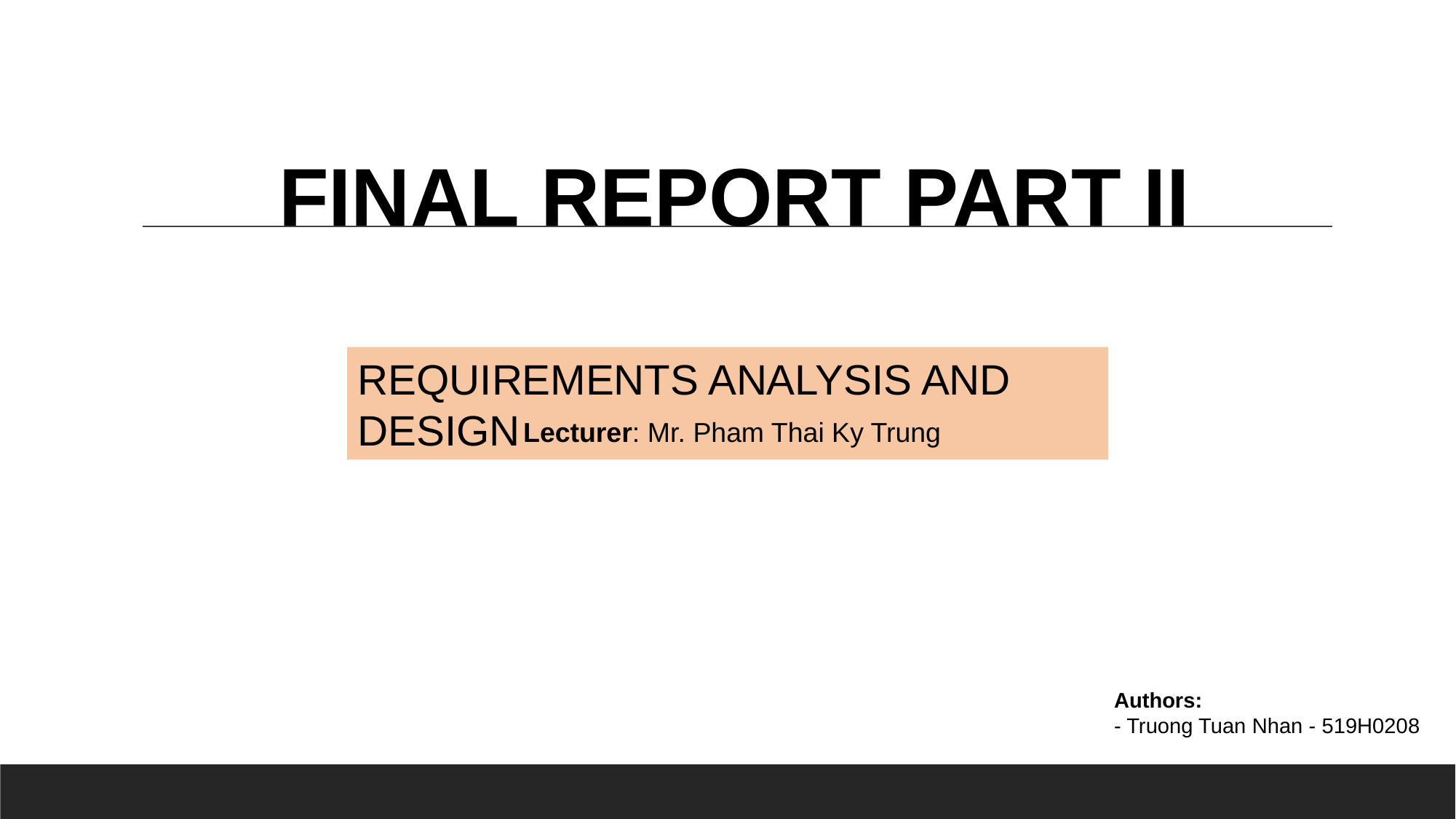

FINAL REPORT PART II
REQUIREMENTS ANALYSIS AND DESIGN
Lecturer: Mr. Pham Thai Ky Trung
Authors:
- Truong Tuan Nhan - 519H0208
2